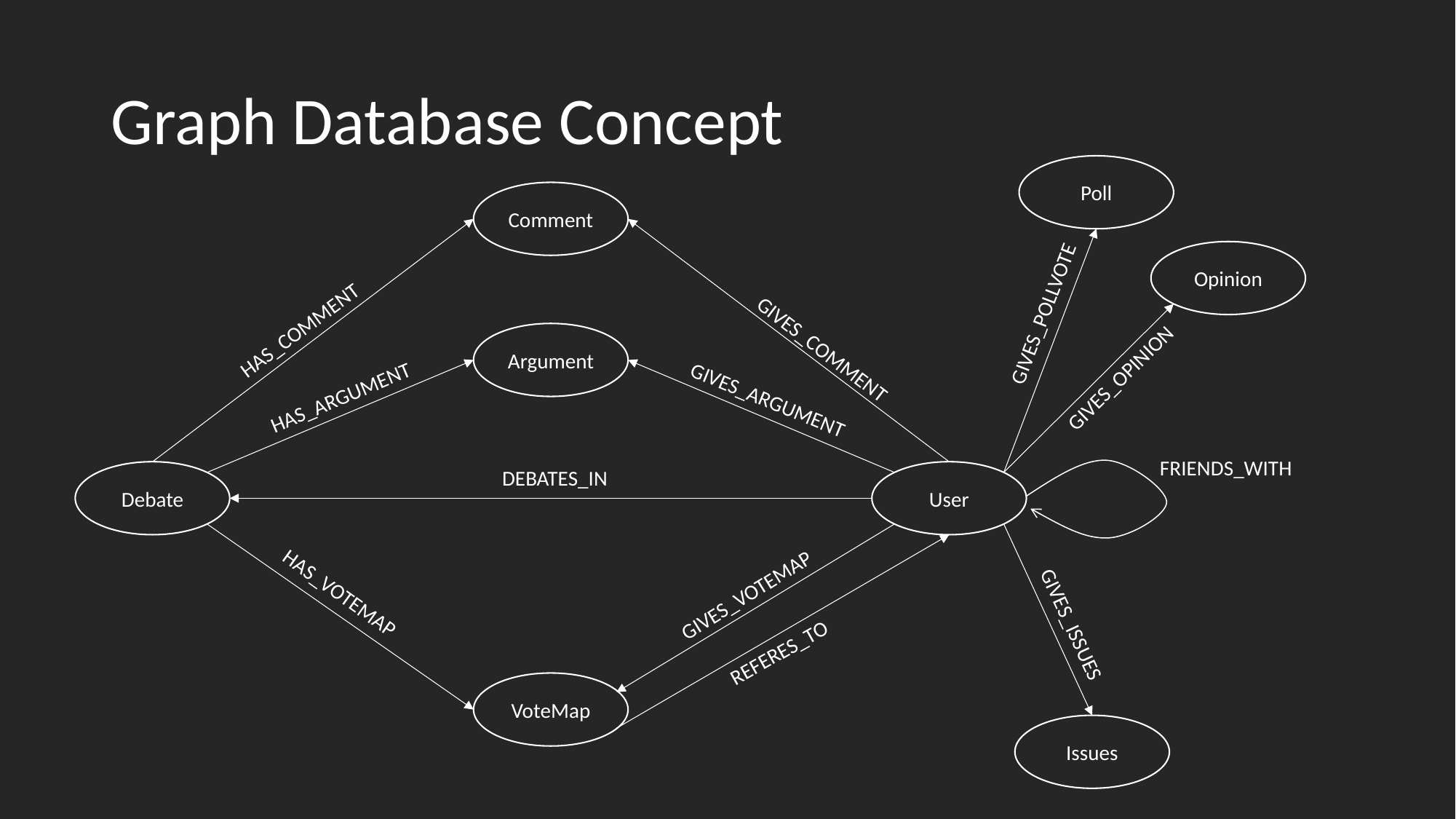

# Graph Database Concept
Poll
Comment
Opinion
GIVES_POLLVOTE
HAS_COMMENT
Argument
GIVES_COMMENT
GIVES_OPINION
HAS_ARGUMENT
GIVES_ARGUMENT
FRIENDS_WITH
DEBATES_IN

Debate
User
GIVES_VOTEMAP
HAS_VOTEMAP
REFERES_TO
GIVES_ISSUES
VoteMap
Issues